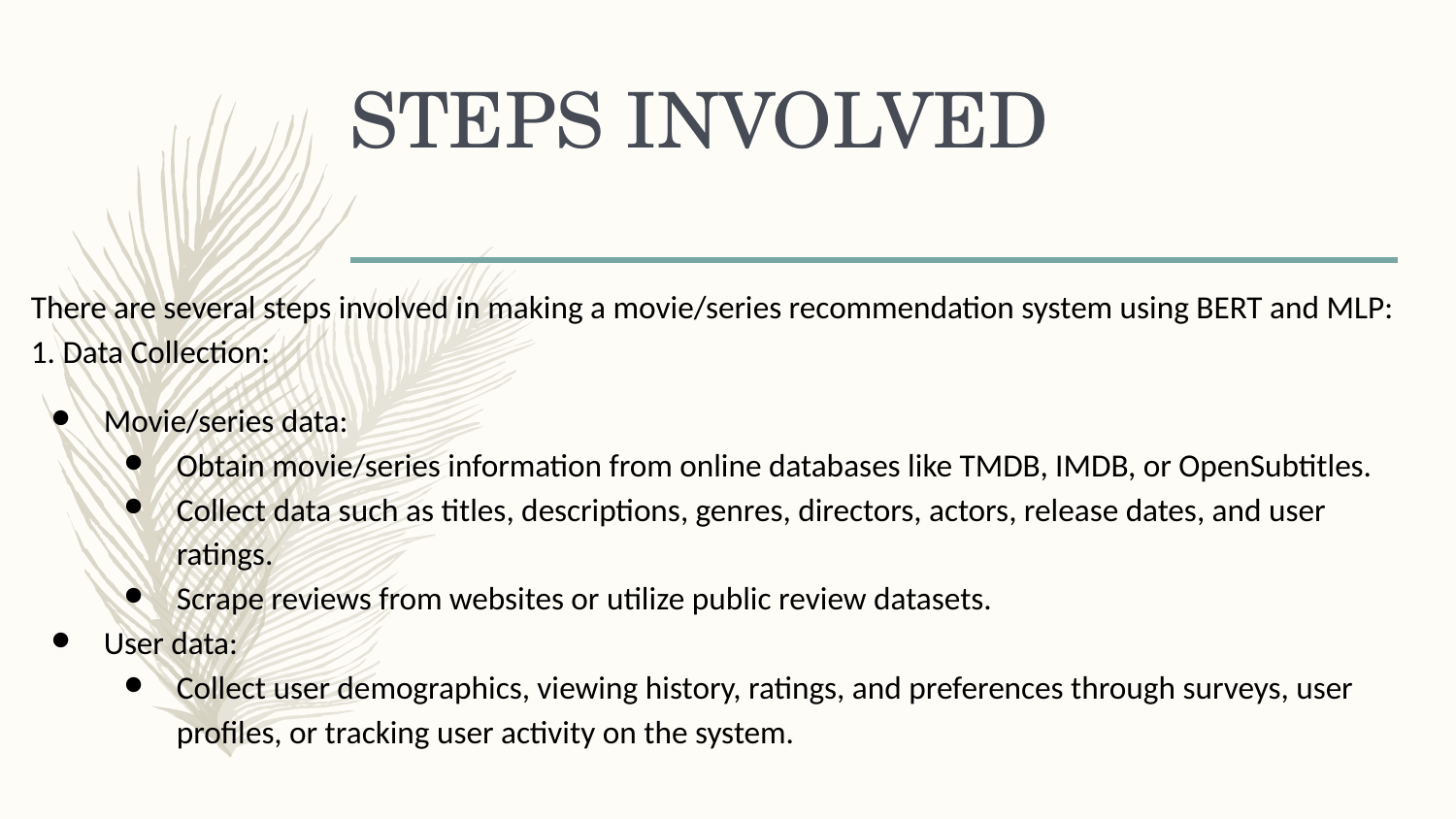

# STEPS INVOLVED
There are several steps involved in making a movie/series recommendation system using BERT and MLP:
1. Data Collection:
Movie/series data:
Obtain movie/series information from online databases like TMDB, IMDB, or OpenSubtitles.
Collect data such as titles, descriptions, genres, directors, actors, release dates, and user ratings.
Scrape reviews from websites or utilize public review datasets.
User data:
Collect user demographics, viewing history, ratings, and preferences through surveys, user profiles, or tracking user activity on the system.